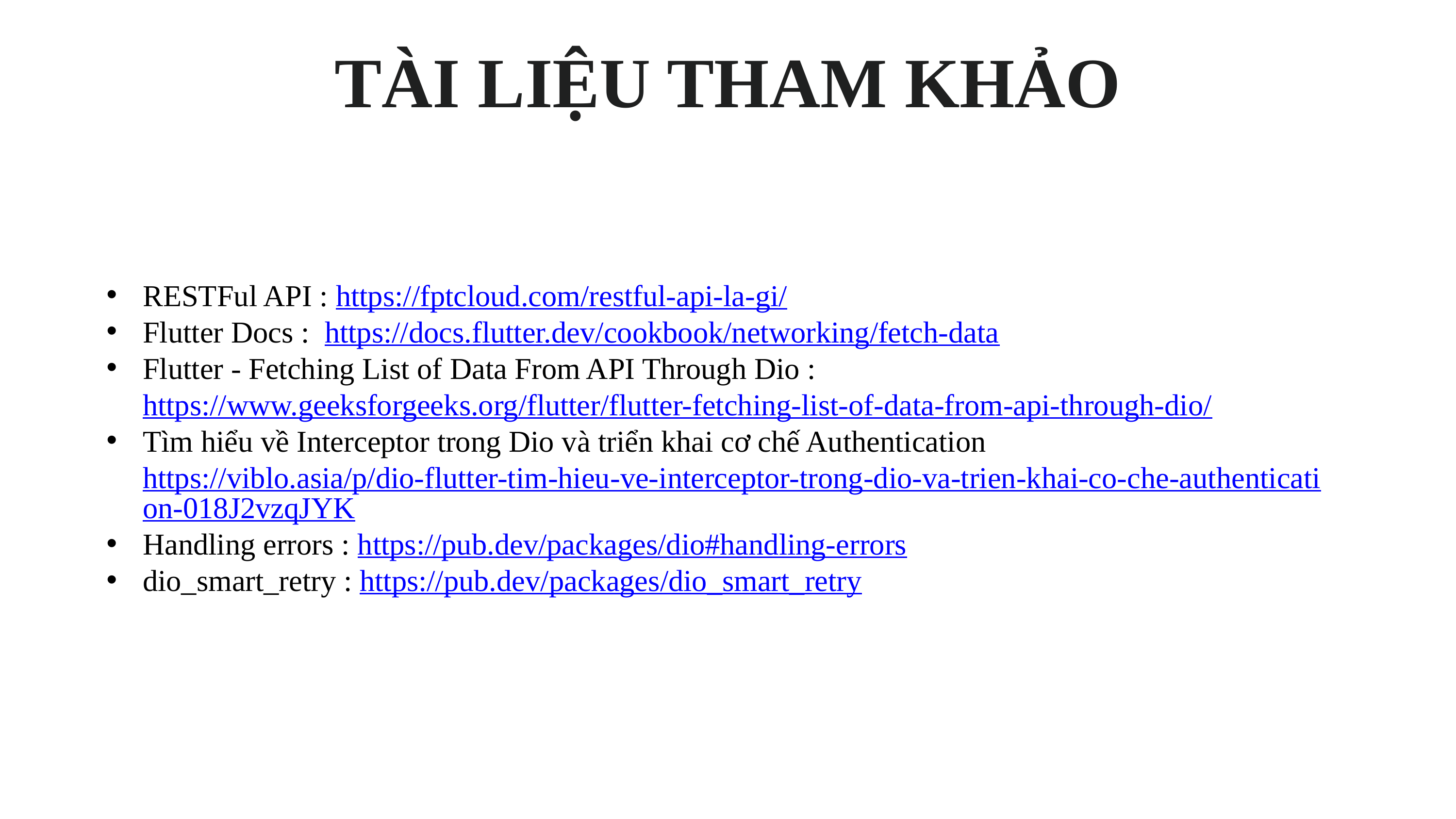

TÀI LIỆU THAM KHẢO
RESTFul API : https://fptcloud.com/restful-api-la-gi/
Flutter Docs :  https://docs.flutter.dev/cookbook/networking/fetch-data
Flutter - Fetching List of Data From API Through Dio :
https://www.geeksforgeeks.org/flutter/flutter-fetching-list-of-data-from-api-through-dio/
Tìm hiểu về Interceptor trong Dio và triển khai cơ chế Authentication
https://viblo.asia/p/dio-flutter-tim-hieu-ve-interceptor-trong-dio-va-trien-khai-co-che-authentication-018J2vzqJYK
Handling errors : https://pub.dev/packages/dio#handling-errors
dio_smart_retry : https://pub.dev/packages/dio_smart_retry